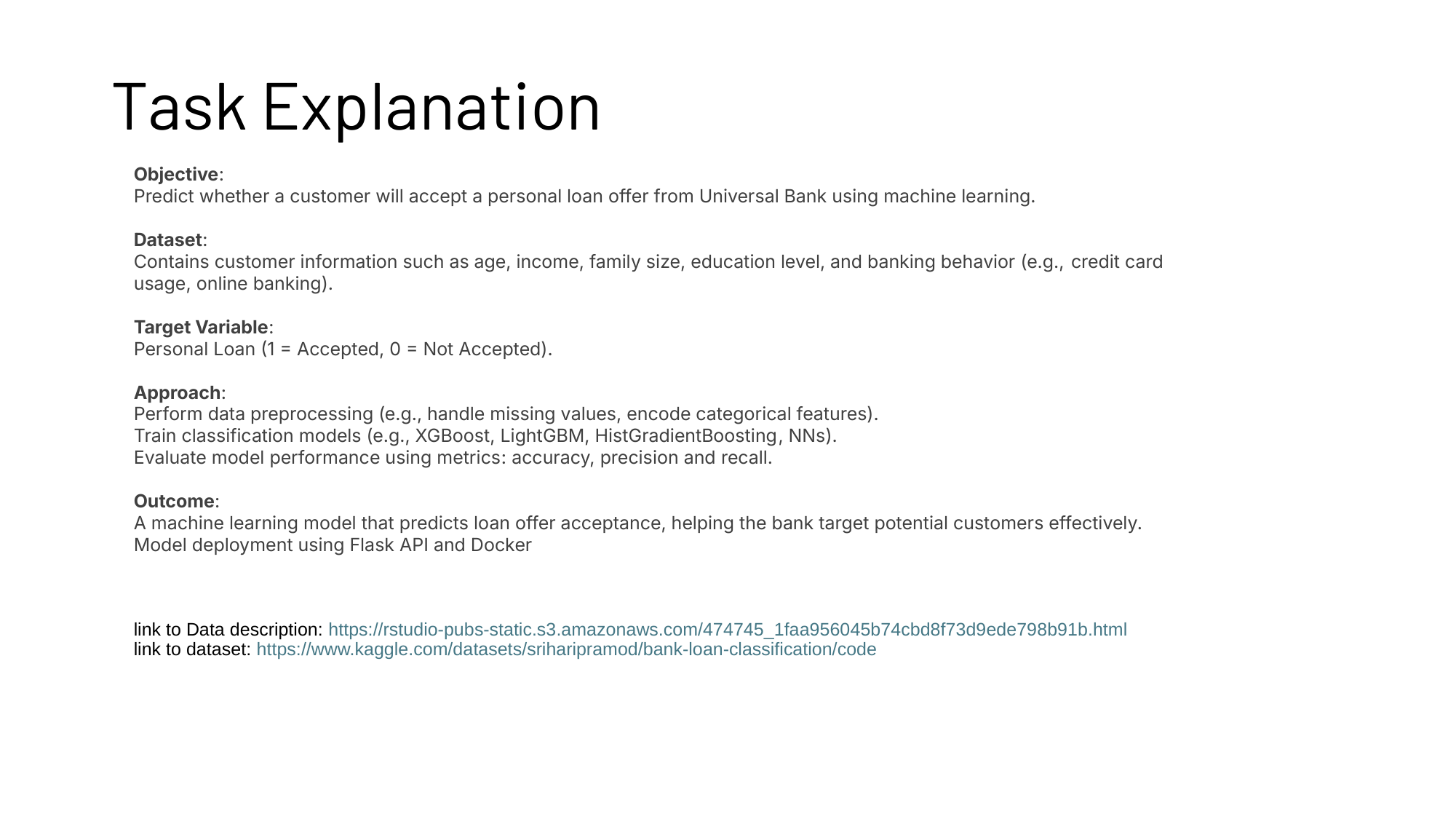

# Task Explanation
Objective:
Predict whether a customer will accept a personal loan offer from Universal Bank using machine learning.

Dataset:
Contains customer information such as age, income, family size, education level, and banking behavior (e.g., credit card usage, online banking).

Target Variable:
Personal Loan (1 = Accepted, 0 = Not Accepted).

Approach:
Perform data preprocessing (e.g., handle missing values, encode categorical features).
Train classification models (e.g., XGBoost, LightGBM, HistGradientBoosting, NNs).
Evaluate model performance using metrics: accuracy, precision and recall.

Outcome:
A machine learning model that predicts loan offer acceptance, helping the bank target potential customers effectively.
Model deployment using Flask API and Docker

link to Data description: https://rstudio-pubs-static.s3.amazonaws.com/474745_1faa956045b74cbd8f73d9ede798b91b.html
link to dataset: https://www.kaggle.com/datasets/sriharipramod/bank-loan-classification/code